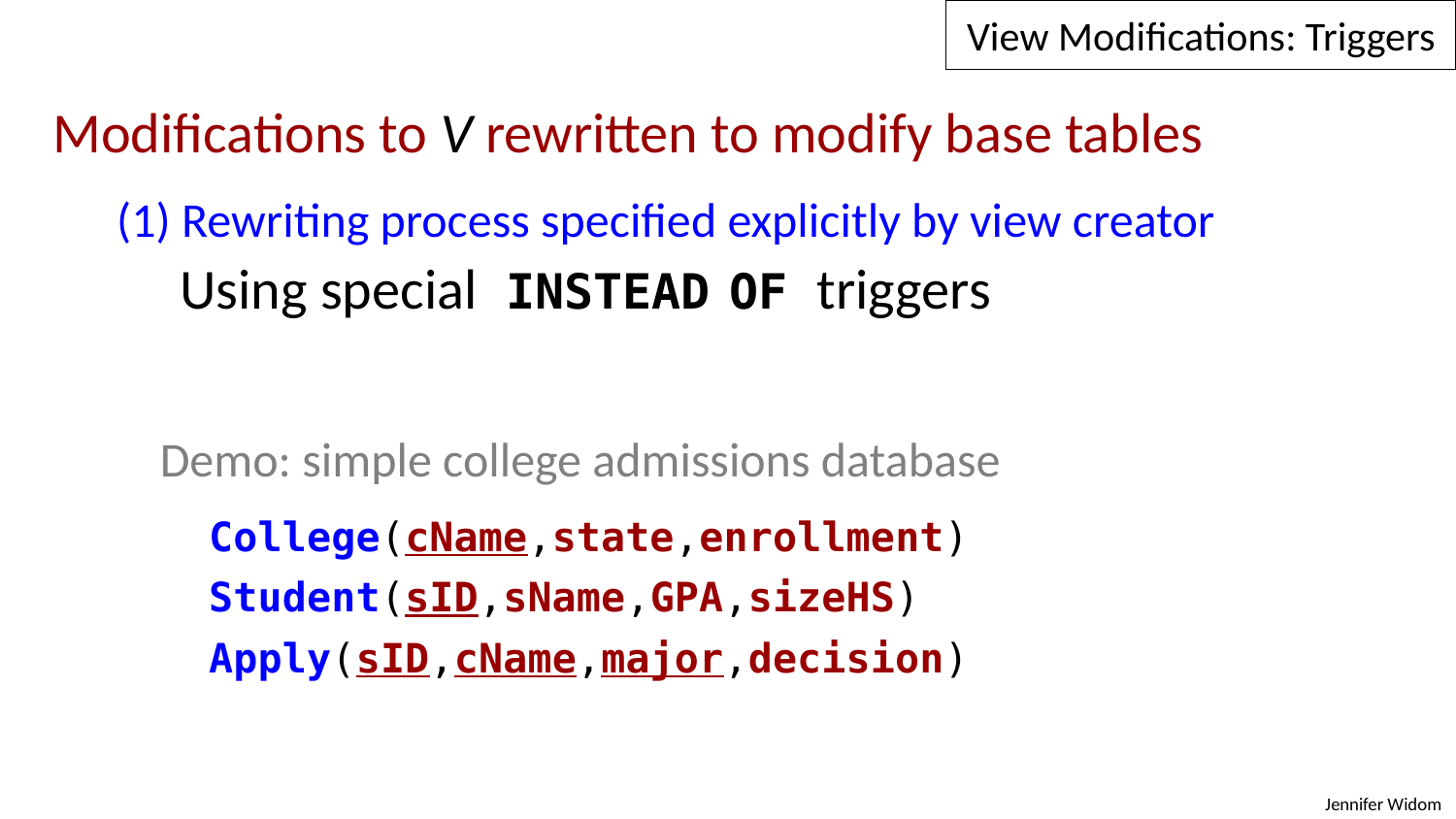

View Modifications: Triggers
Modifications to V rewritten to modify base tables
(1) Rewriting process specified explicitly by view creator
Using special INSTEAD OF triggers
Demo: simple college admissions database
  College(cName,state,enrollment)
  Student(sID,sName,GPA,sizeHS)
  Apply(sID,cName,major,decision)